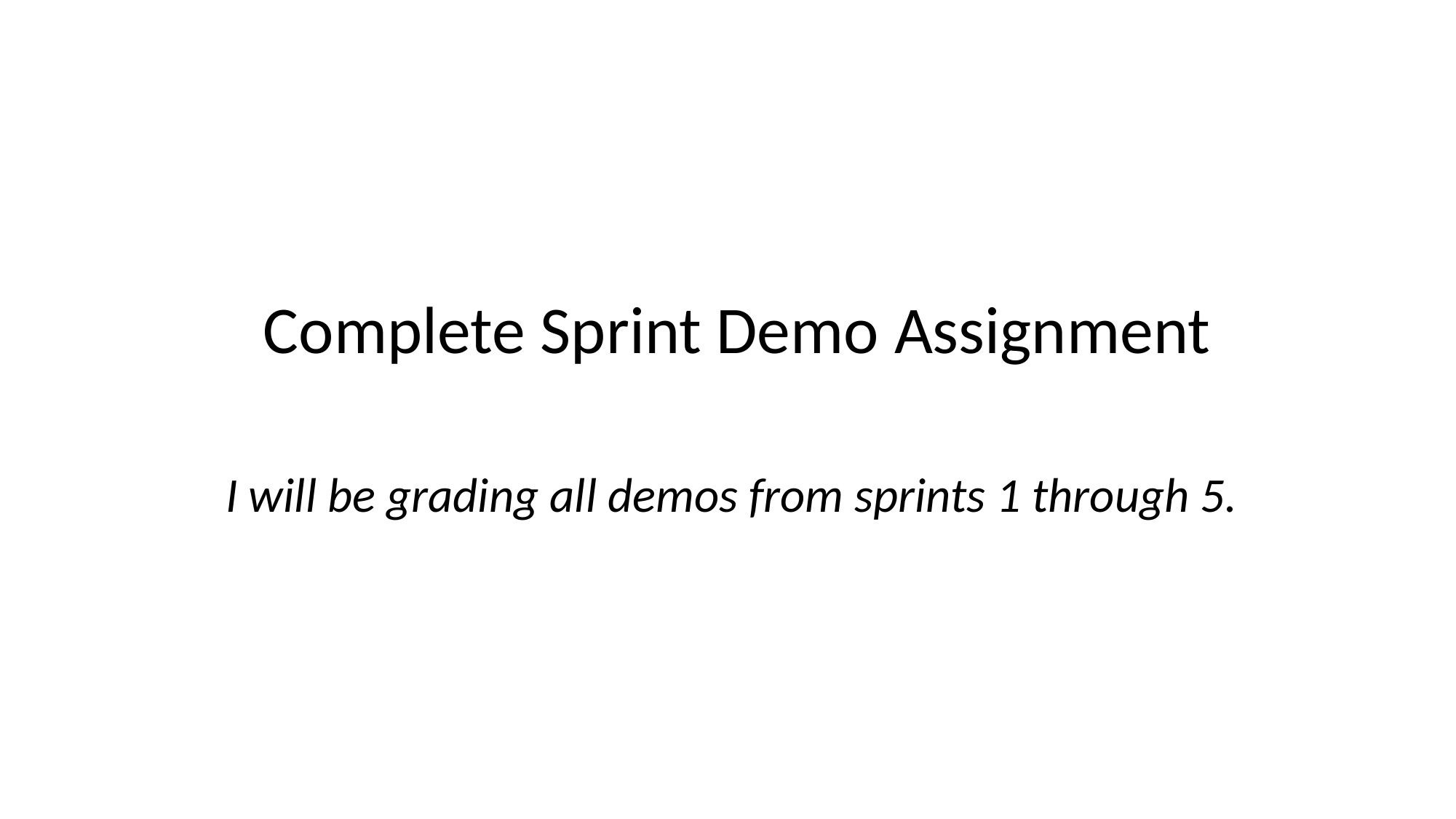

Complete Sprint Demo Assignment

I will be grading all demos from sprints 1 through 5.